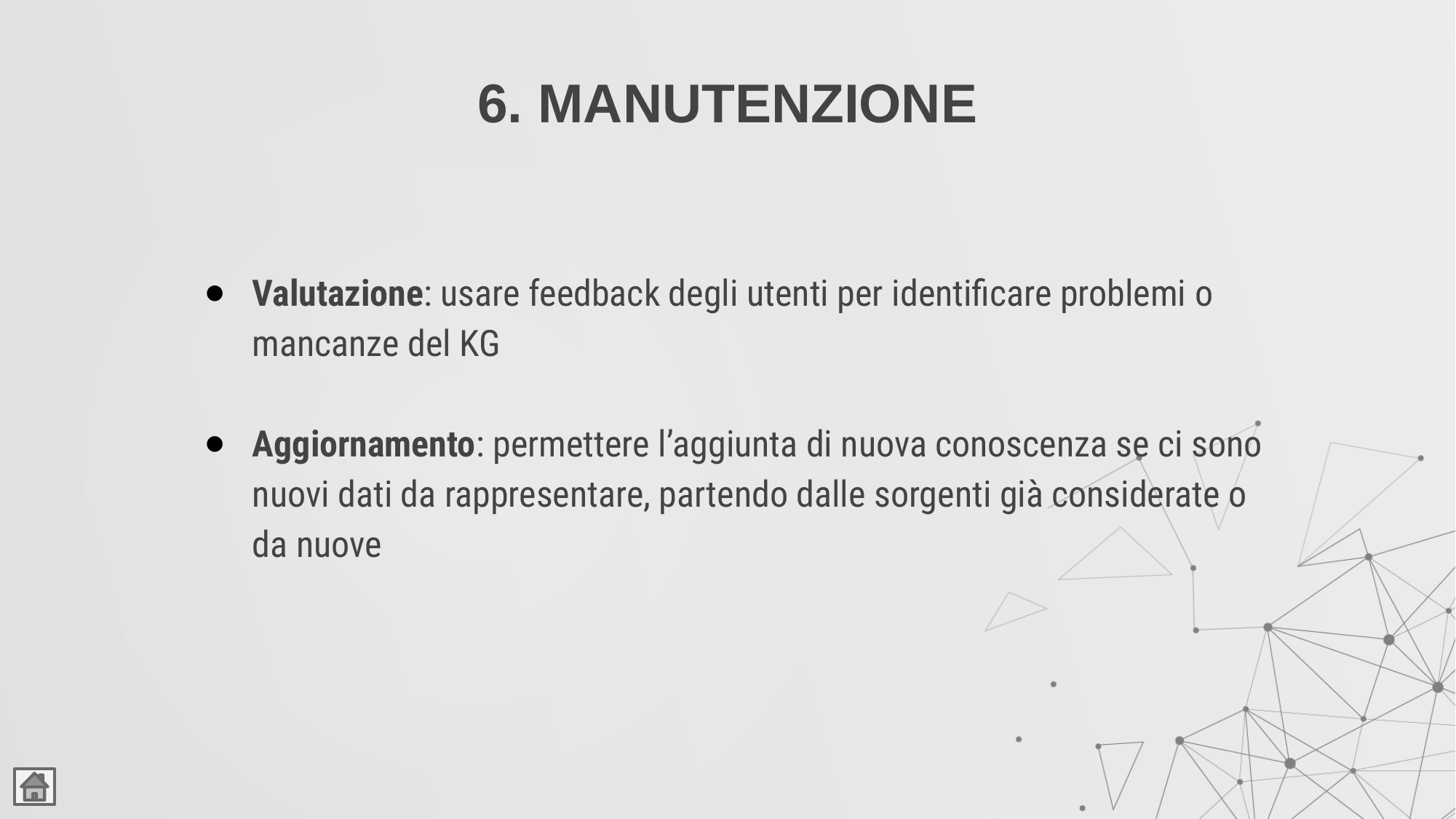

# 6. MANUTENZIONE
Valutazione: usare feedback degli utenti per identificare problemi o mancanze del KG

Aggiornamento: permettere l’aggiunta di nuova conoscenza se ci sono nuovi dati da rappresentare, partendo dalle sorgenti già considerate o da nuove